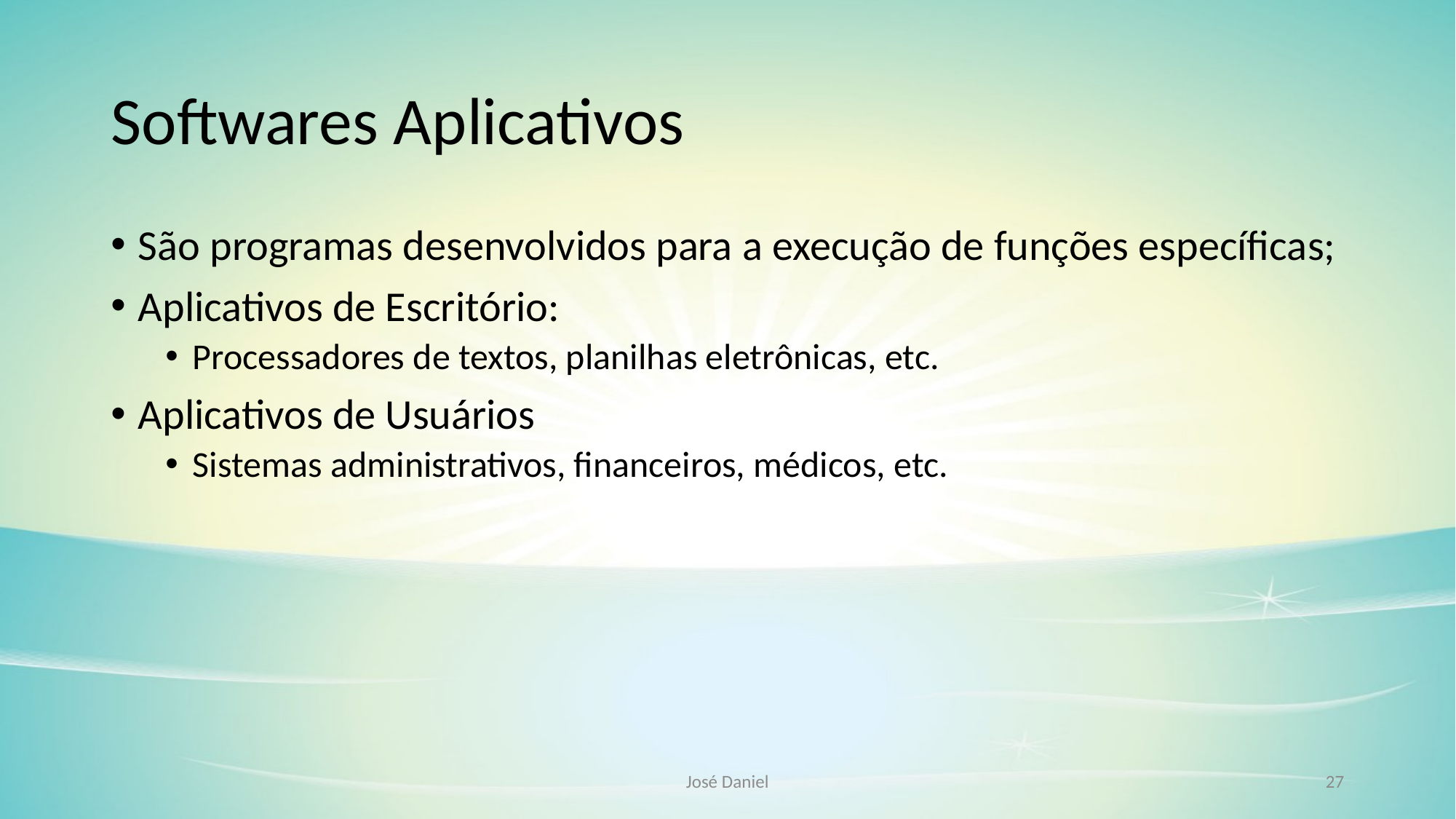

# Softwares Aplicativos
São programas desenvolvidos para a execução de funções específicas;
Aplicativos de Escritório:
Processadores de textos, planilhas eletrônicas, etc.
Aplicativos de Usuários
Sistemas administrativos, financeiros, médicos, etc.
José Daniel
27